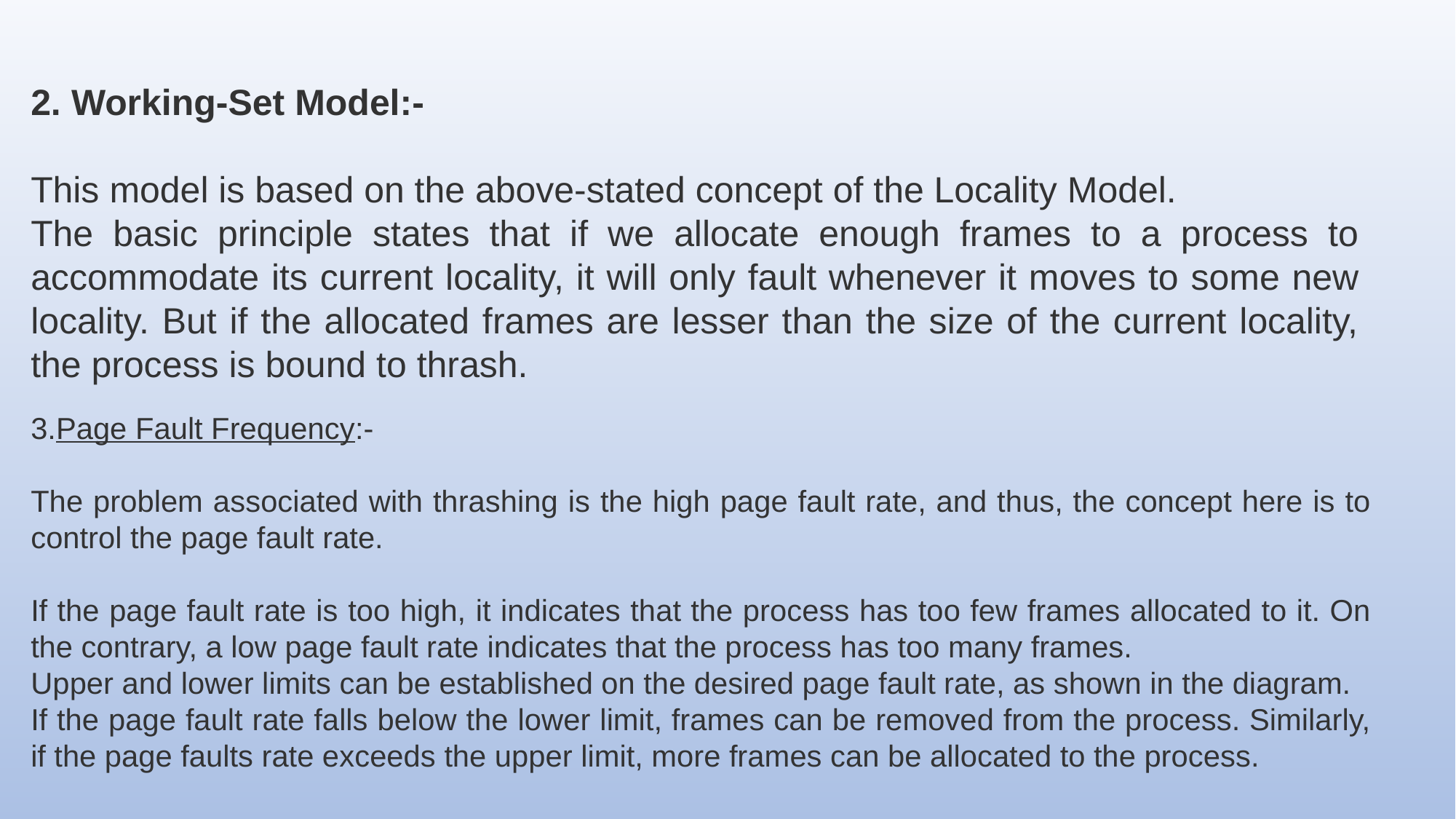

2. Working-Set Model:-

This model is based on the above-stated concept of the Locality Model.
The basic principle states that if we allocate enough frames to a process to accommodate its current locality, it will only fault whenever it moves to some new locality. But if the allocated frames are lesser than the size of the current locality, the process is bound to thrash.
3.Page Fault Frequency:-

The problem associated with thrashing is the high page fault rate, and thus, the concept here is to control the page fault rate.

If the page fault rate is too high, it indicates that the process has too few frames allocated to it. On the contrary, a low page fault rate indicates that the process has too many frames.
Upper and lower limits can be established on the desired page fault rate, as shown in the diagram.
If the page fault rate falls below the lower limit, frames can be removed from the process. Similarly, if the page faults rate exceeds the upper limit, more frames can be allocated to the process.